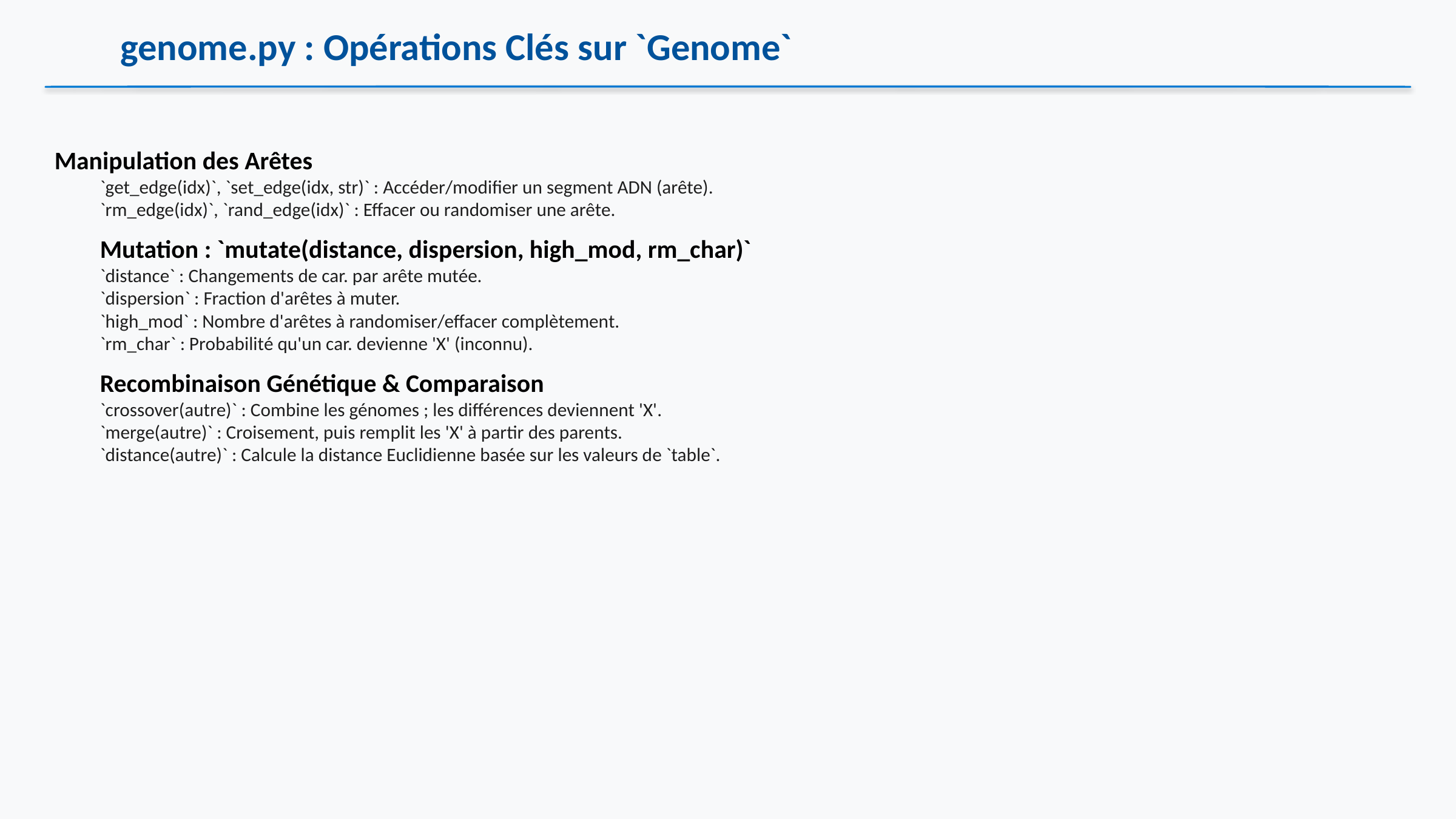

genome.py : Opérations Clés sur `Genome`

Manipulation des Arêtes
`get_edge(idx)`, `set_edge(idx, str)` : Accéder/modifier un segment ADN (arête).
`rm_edge(idx)`, `rand_edge(idx)` : Effacer ou randomiser une arête.
Mutation : `mutate(distance, dispersion, high_mod, rm_char)`
`distance` : Changements de car. par arête mutée.
`dispersion` : Fraction d'arêtes à muter.
`high_mod` : Nombre d'arêtes à randomiser/effacer complètement.
`rm_char` : Probabilité qu'un car. devienne 'X' (inconnu).
Recombinaison Génétique & Comparaison
`crossover(autre)` : Combine les génomes ; les différences deviennent 'X'.
`merge(autre)` : Croisement, puis remplit les 'X' à partir des parents.
`distance(autre)` : Calcule la distance Euclidienne basée sur les valeurs de `table`.